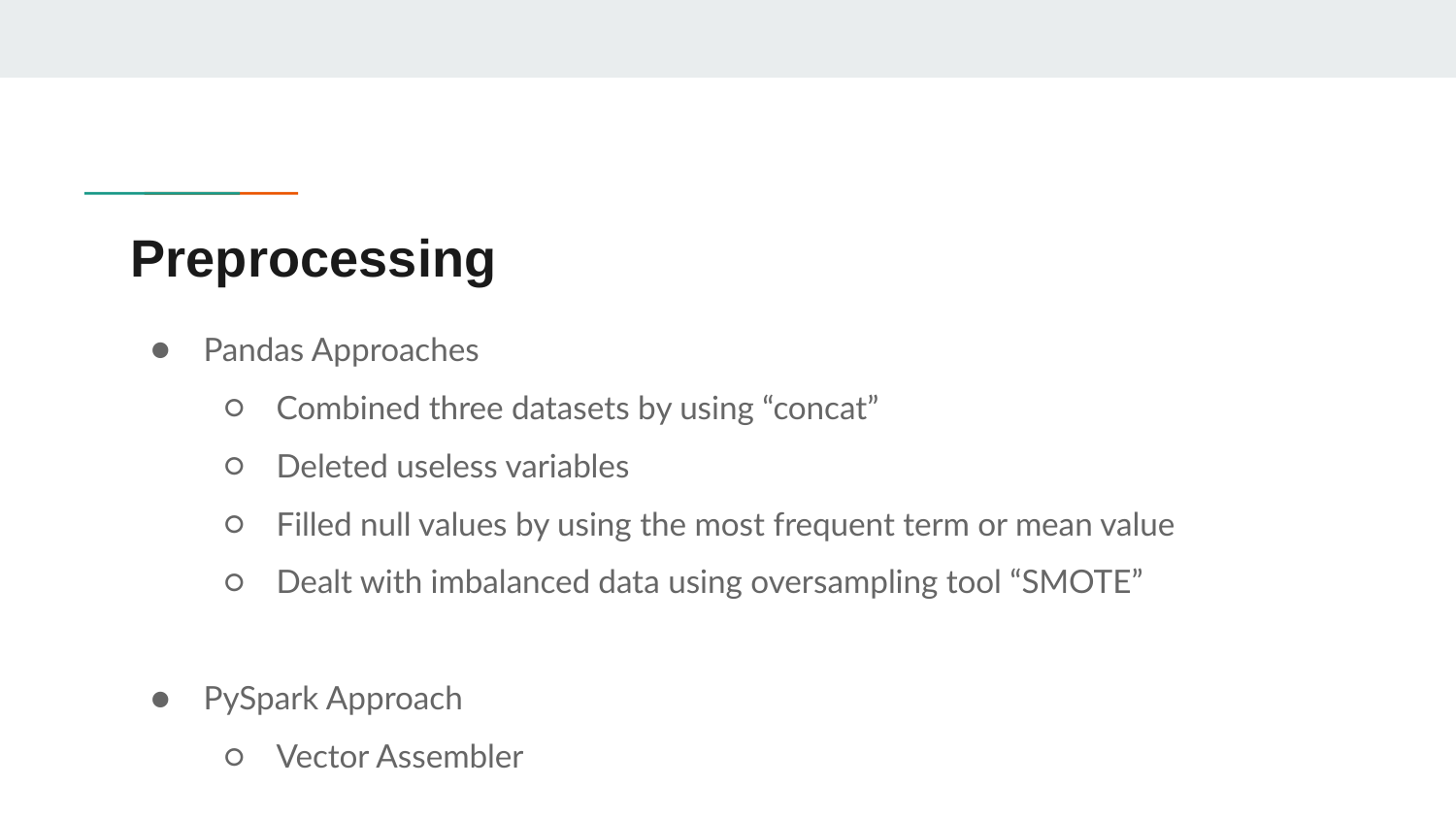

# Preprocessing
Pandas Approaches
Combined three datasets by using “concat”
Deleted useless variables
Filled null values by using the most frequent term or mean value
Dealt with imbalanced data using oversampling tool “SMOTE”

PySpark Approach
Vector Assembler